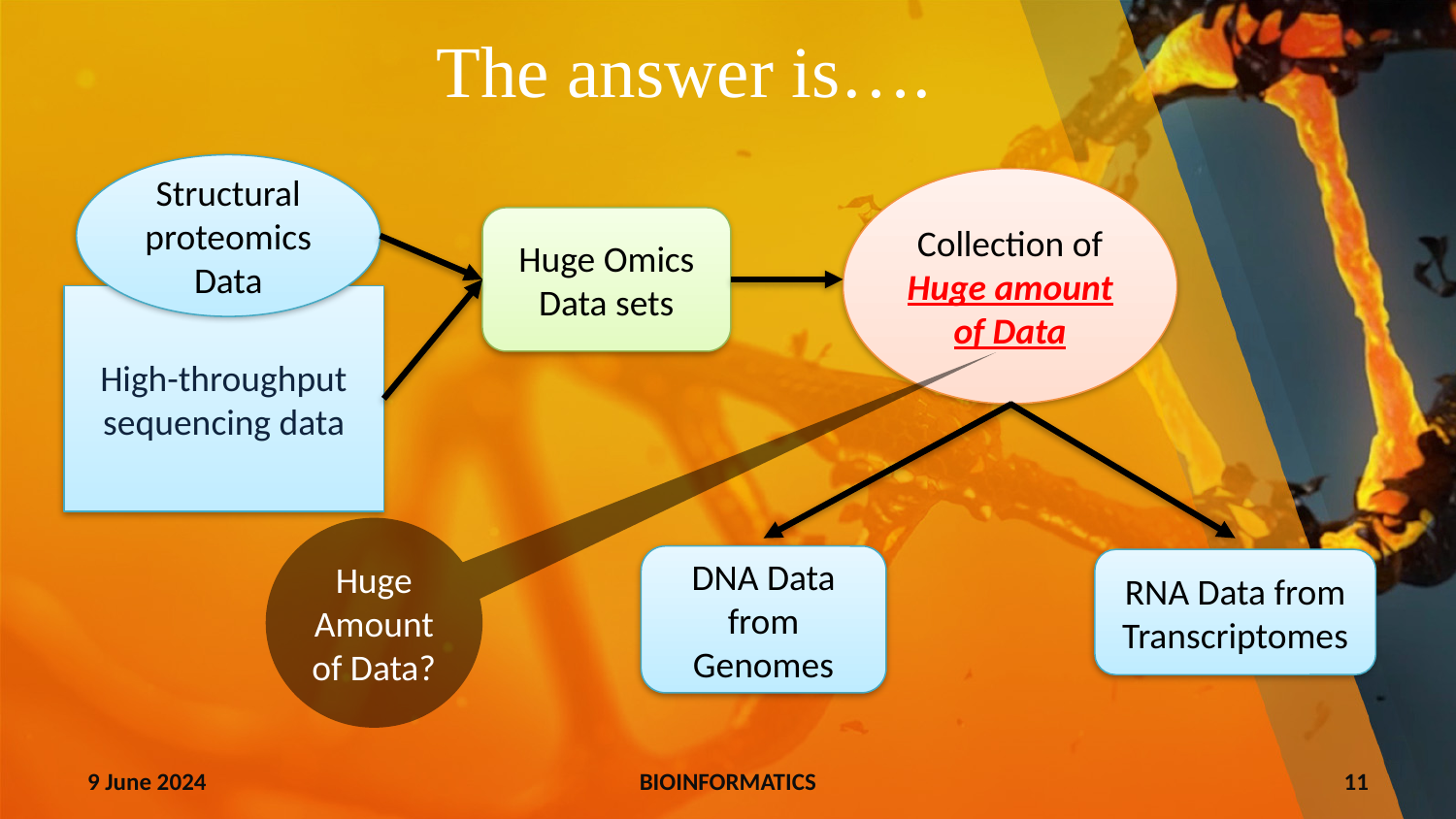

# The answer is….
Structural proteomics Data
Collection of Huge amount of Data
Huge Omics Data sets
High-throughput sequencing data
Huge Amount of Data?
DNA Data from Genomes
RNA Data from Transcriptomes
9 June 2024
BIOINFORMATICS
11